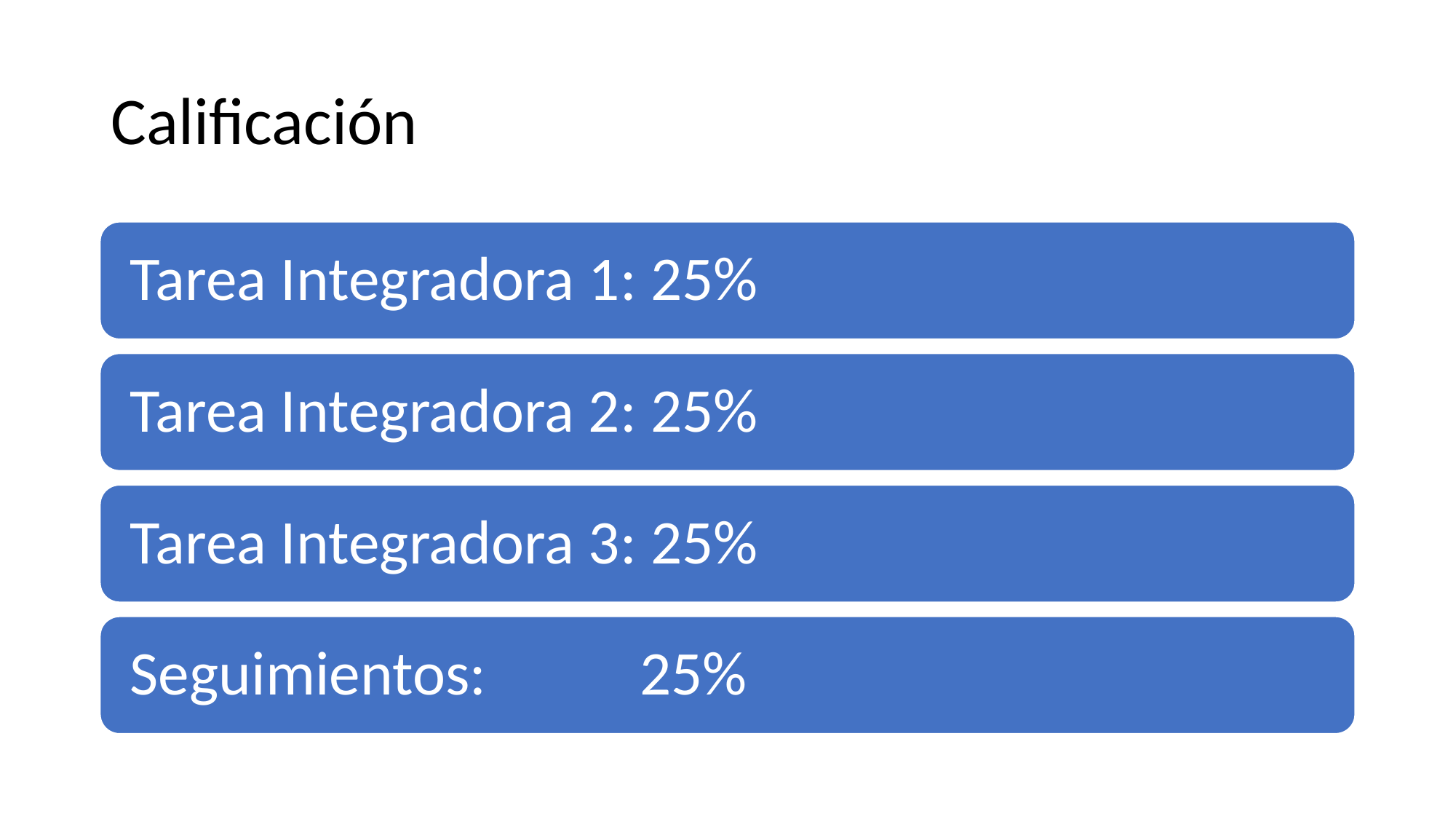

# Calificación
Tarea Integradora 1: 25%
Tarea Integradora 2: 25%
Tarea Integradora 3: 25%
Seguimientos:           25%